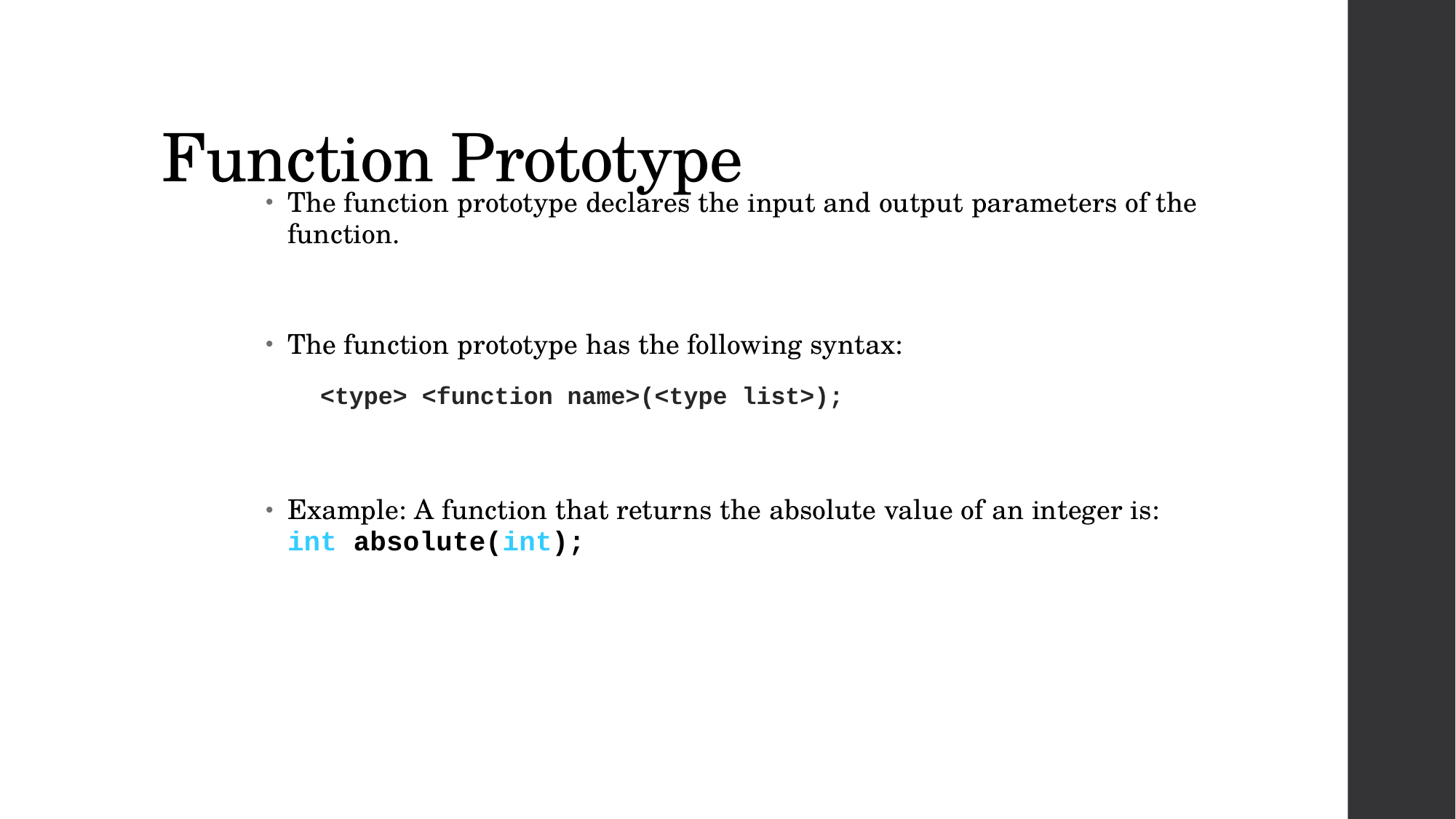

# Function Prototype
The function prototype declares the input and output parameters of the function.

The function prototype has the following syntax:
	<type> <function name>(<type list>);

Example: A function that returns the absolute value of an integer is:    int absolute(int);